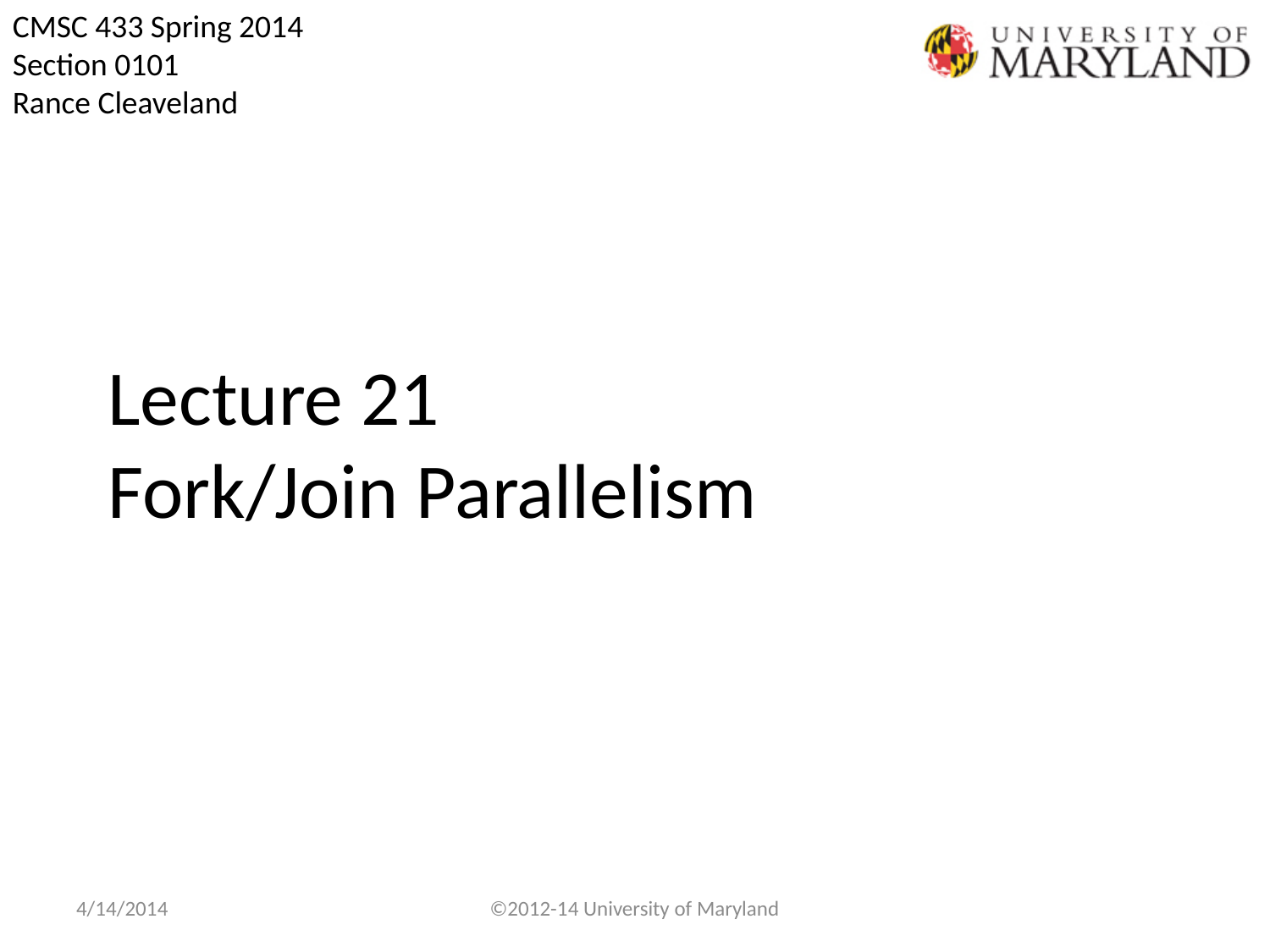

# Lecture 21 Fork/Join Parallelism
4/14/2014
©2012-14 University of Maryland